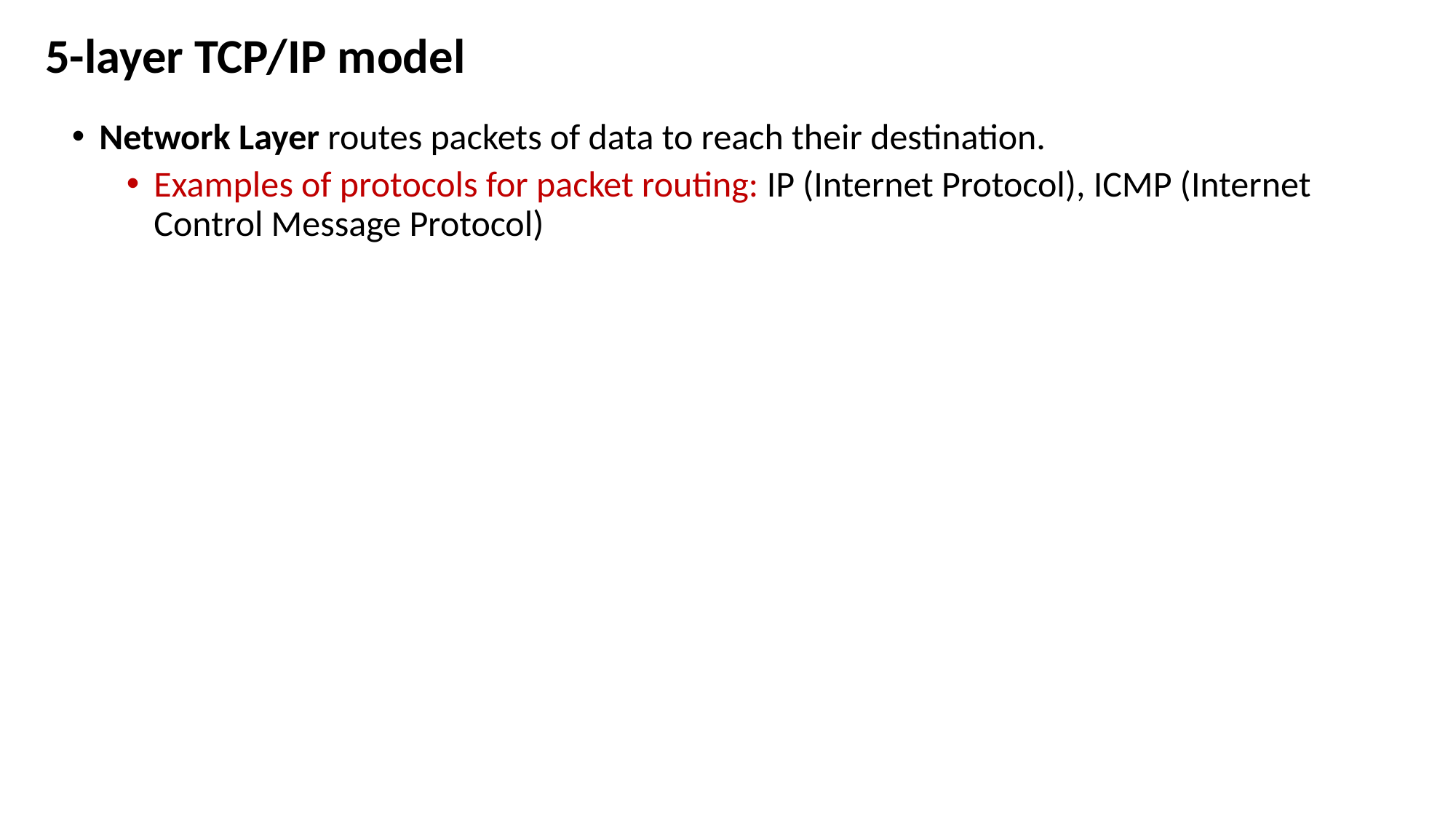

# 5-layer TCP/IP model
Network Layer routes packets of data to reach their destination.
Examples of protocols for packet routing: IP (Internet Protocol), ICMP (Internet Control Message Protocol)